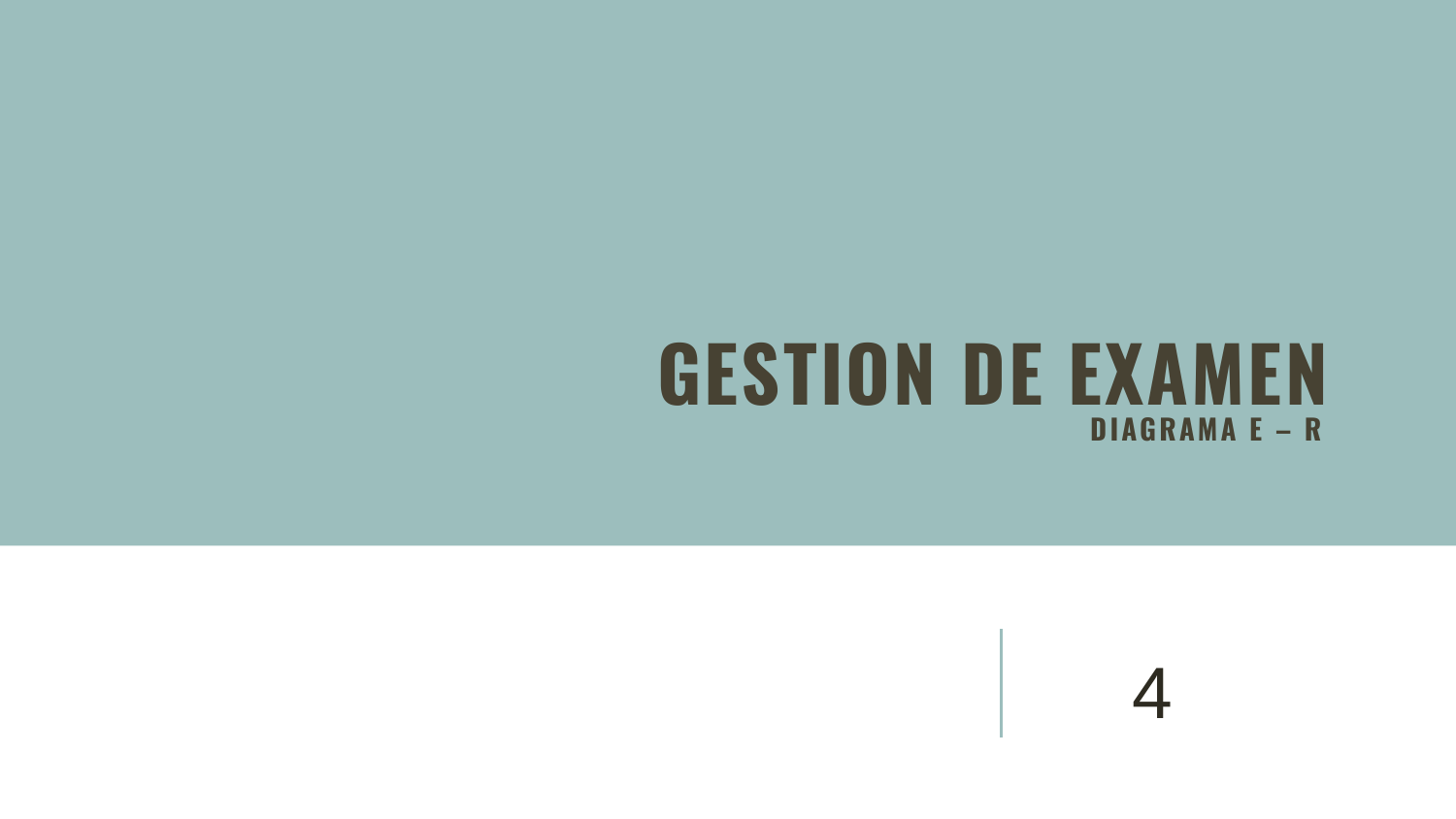

# GESTION DE EXAMEN Diagrama E – R
4